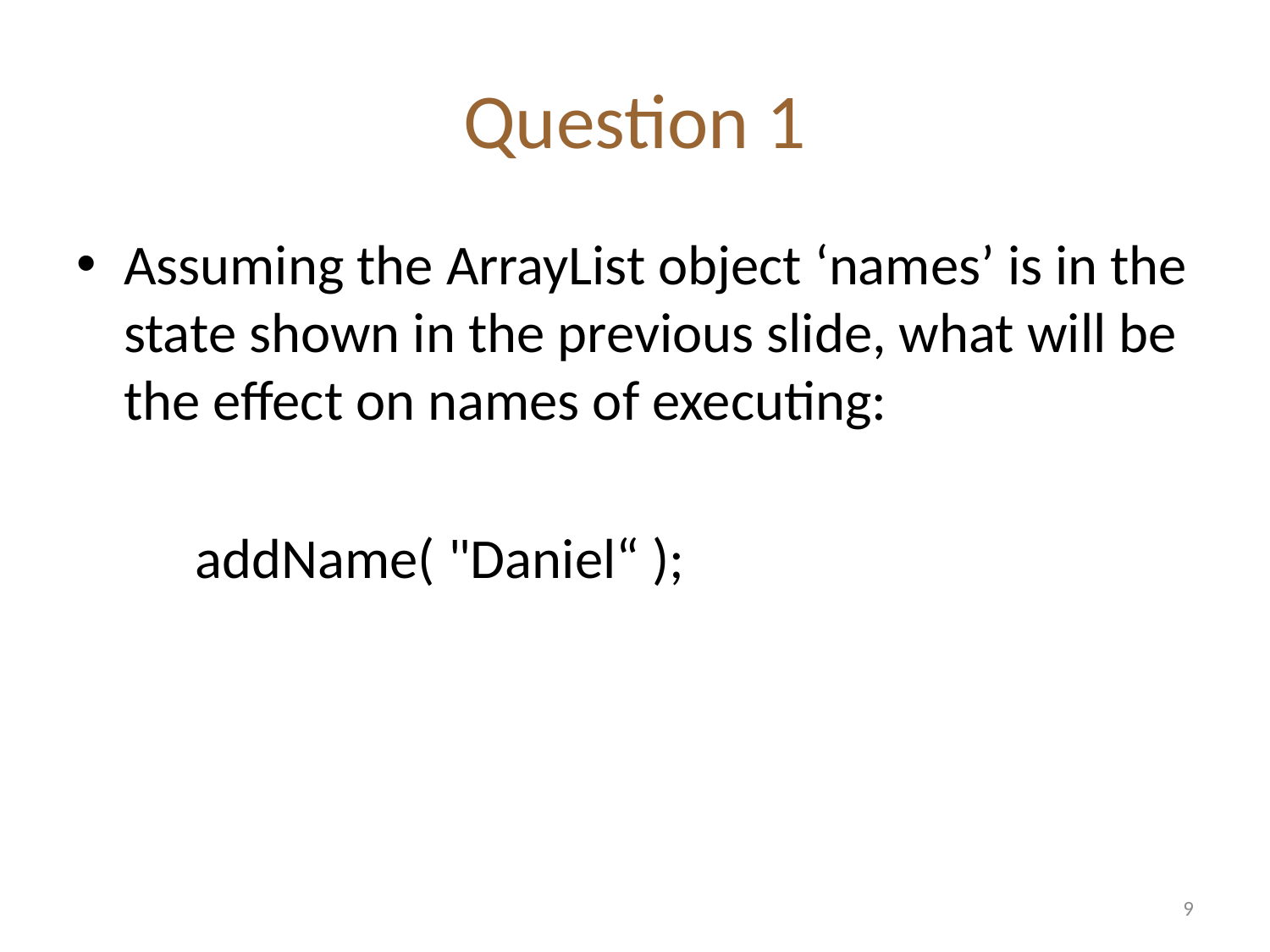

# Question 1
Assuming the ArrayList object ‘names’ is in the state shown in the previous slide, what will be the effect on names of executing:

addName( "Daniel“ );

9